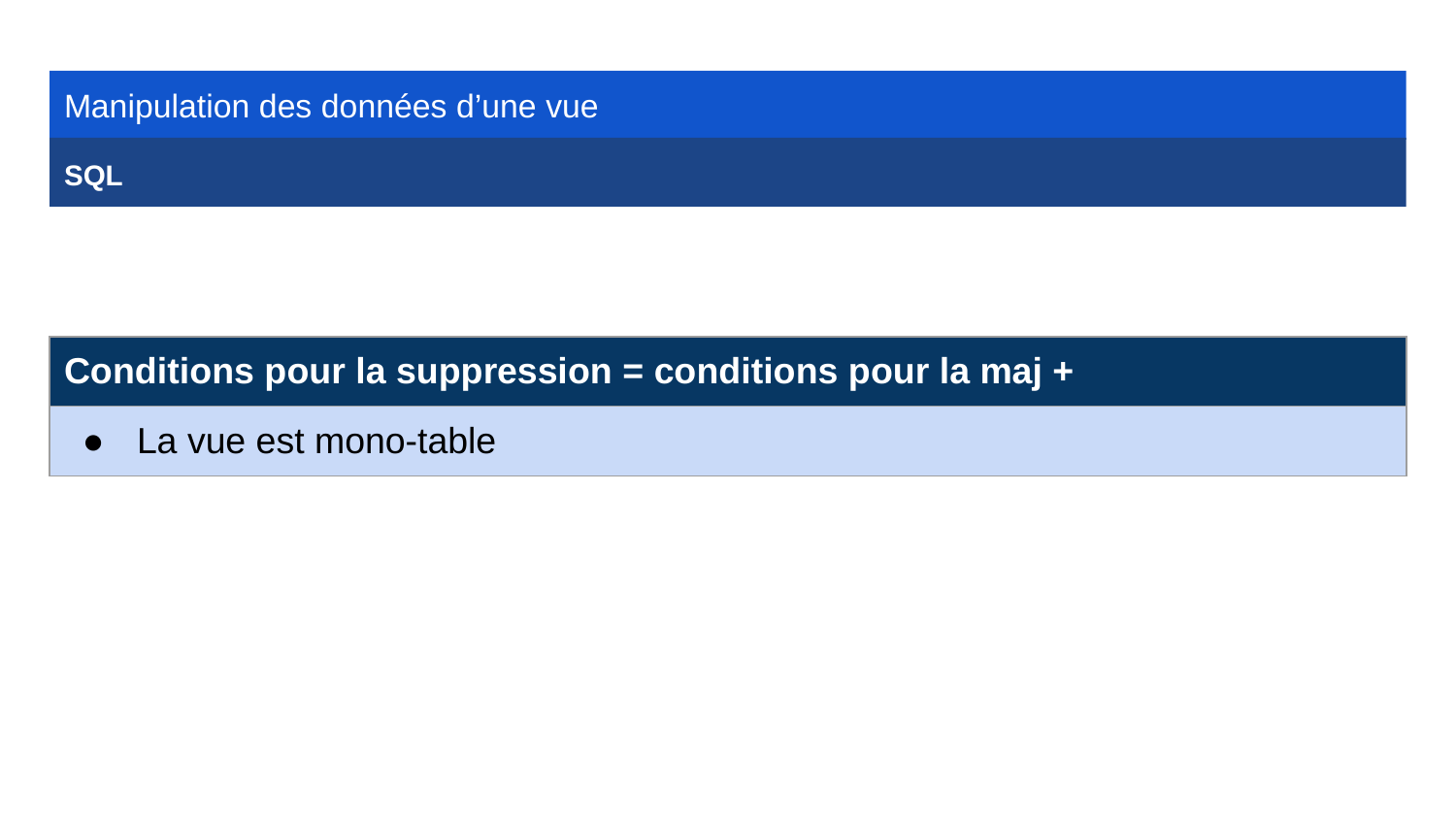

Manipulation des données d’une vue
SQL
| Conditions pour la suppression = conditions pour la maj + |
| --- |
| La vue est mono-table |